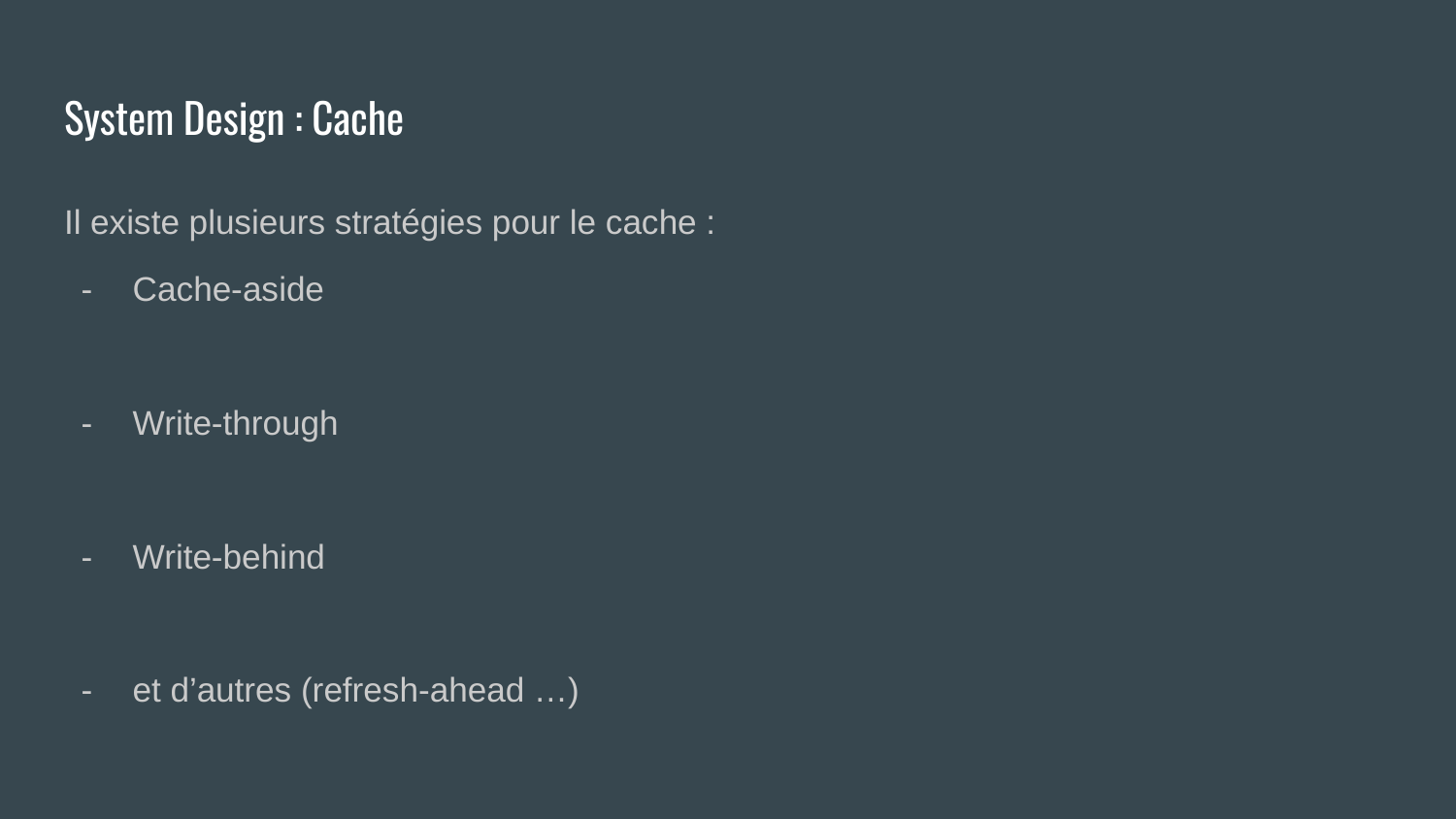

# System Design : Cache

Il existe plusieurs stratégies pour le cache :
Cache-aside

Write-through

Write-behind

et d’autres (refresh-ahead …)